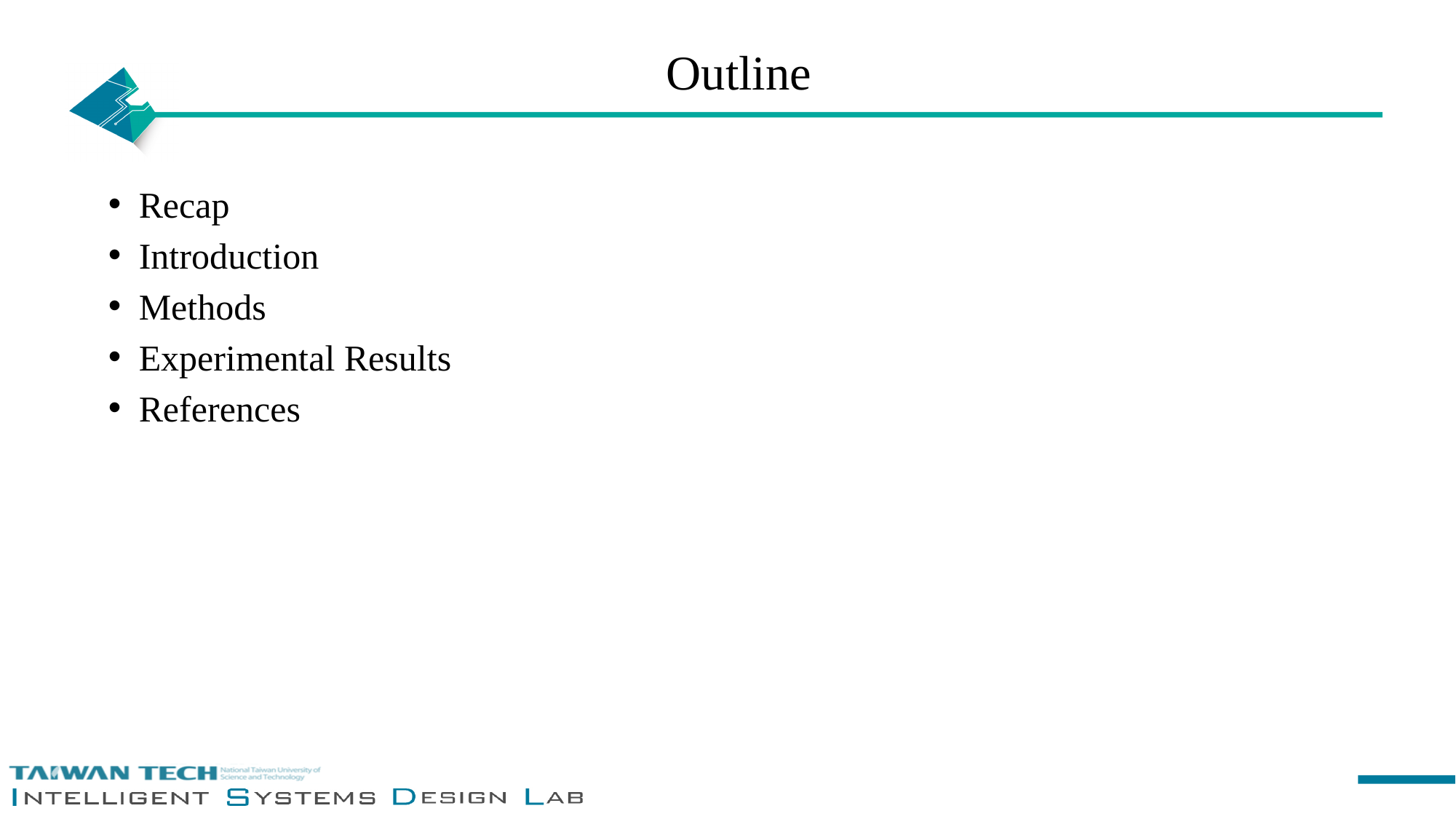

# Outline
Recap
Introduction
Methods
Experimental Results
References